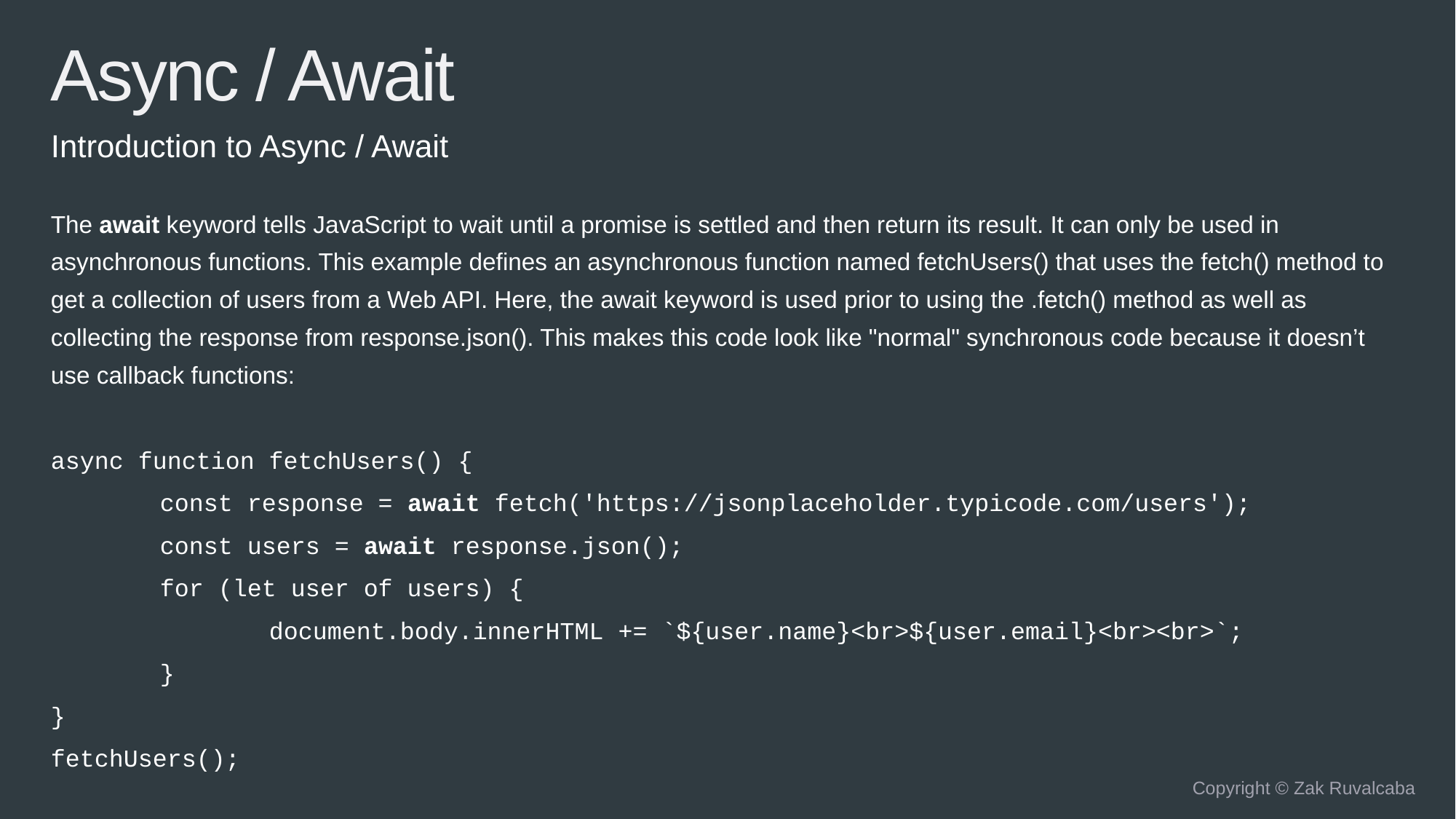

# Async / Await
Introduction to Async / Await
The await keyword tells JavaScript to wait until a promise is settled and then return its result. It can only be used in asynchronous functions. This example defines an asynchronous function named fetchUsers() that uses the fetch() method to get a collection of users from a Web API. Here, the await keyword is used prior to using the .fetch() method as well as collecting the response from response.json(). This makes this code look like "normal" synchronous code because it doesn’t use callback functions:

async function fetchUsers() {
	const response = await fetch('https://jsonplaceholder.typicode.com/users');
	const users = await response.json();
	for (let user of users) {
		document.body.innerHTML += `${user.name}<br>${user.email}<br><br>`;
	}
}
fetchUsers();